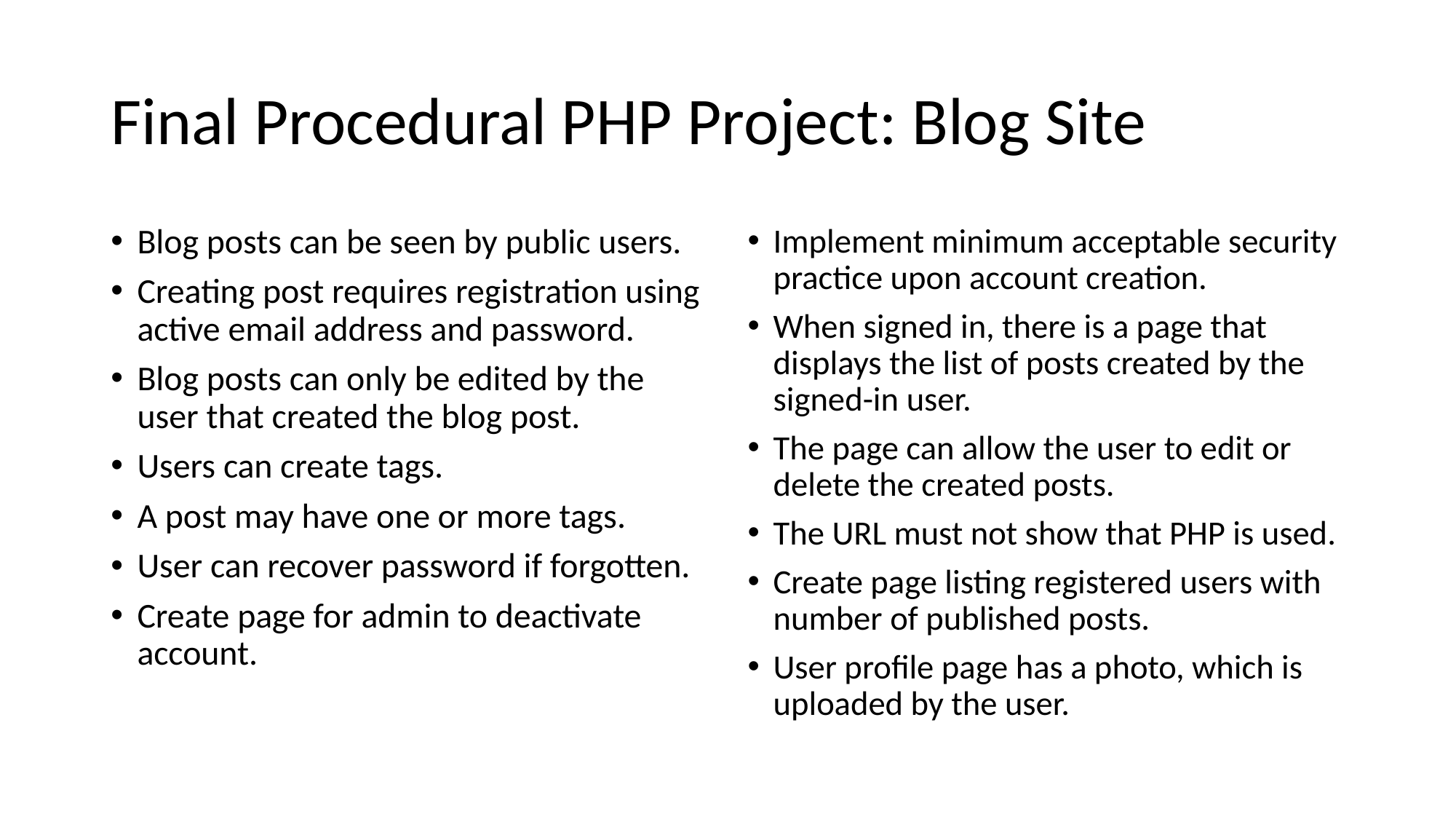

# Final Procedural PHP Project: Blog Site
Blog posts can be seen by public users.
Creating post requires registration using active email address and password.
Blog posts can only be edited by the user that created the blog post.
Users can create tags.
A post may have one or more tags.
User can recover password if forgotten.
Create page for admin to deactivate account.
Implement minimum acceptable security practice upon account creation.
When signed in, there is a page that displays the list of posts created by the signed-in user.
The page can allow the user to edit or delete the created posts.
The URL must not show that PHP is used.
Create page listing registered users with number of published posts.
User profile page has a photo, which is uploaded by the user.